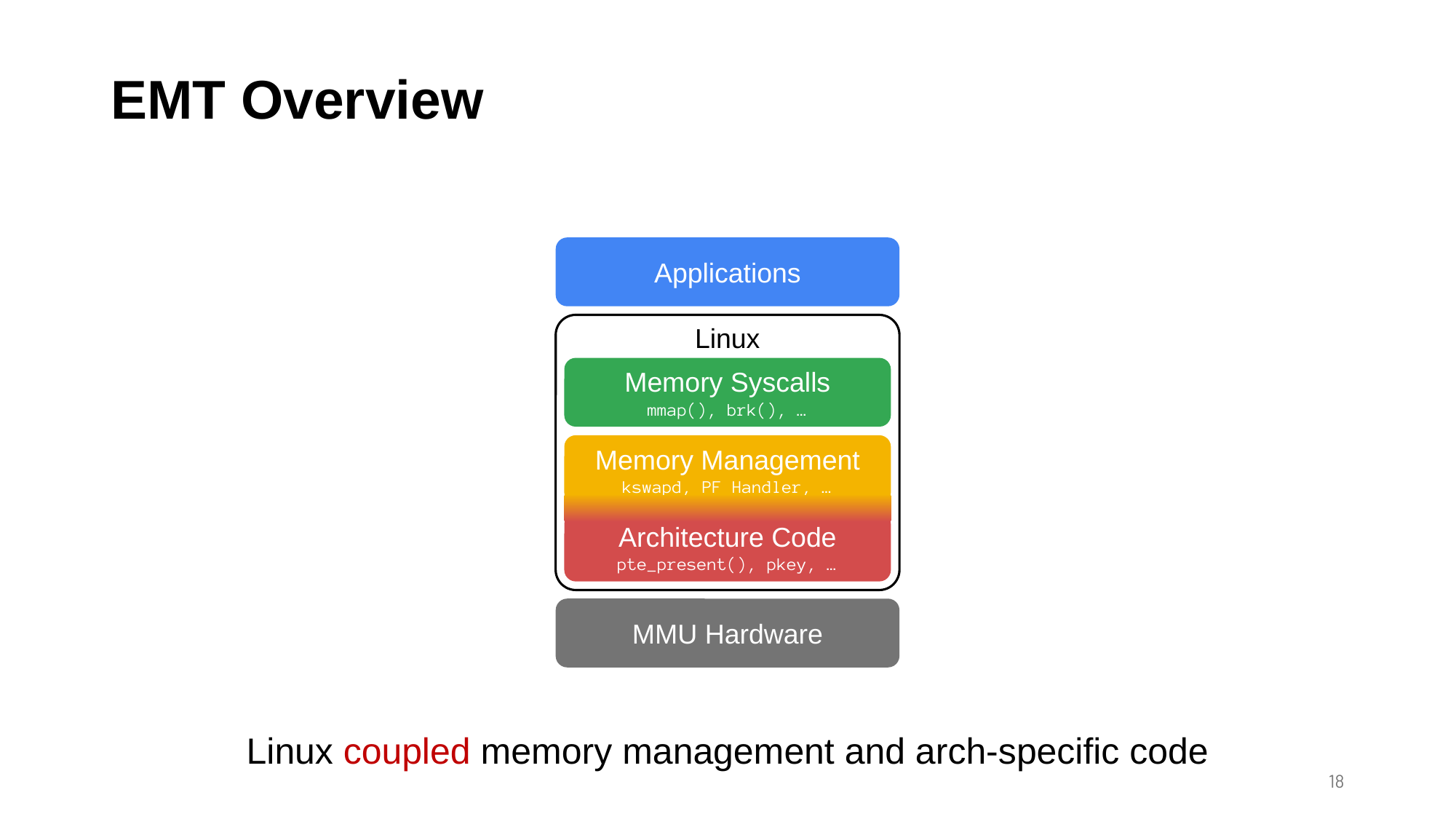

# EMT Overview
Applications
Linux
Memory Syscalls
mmap(), brk(), …
Memory Management
kswapd, PF Handler, …

Architecture Code
pte_present(), pkey, …
MMU Hardware
Linux coupled memory management and arch-specific code
18